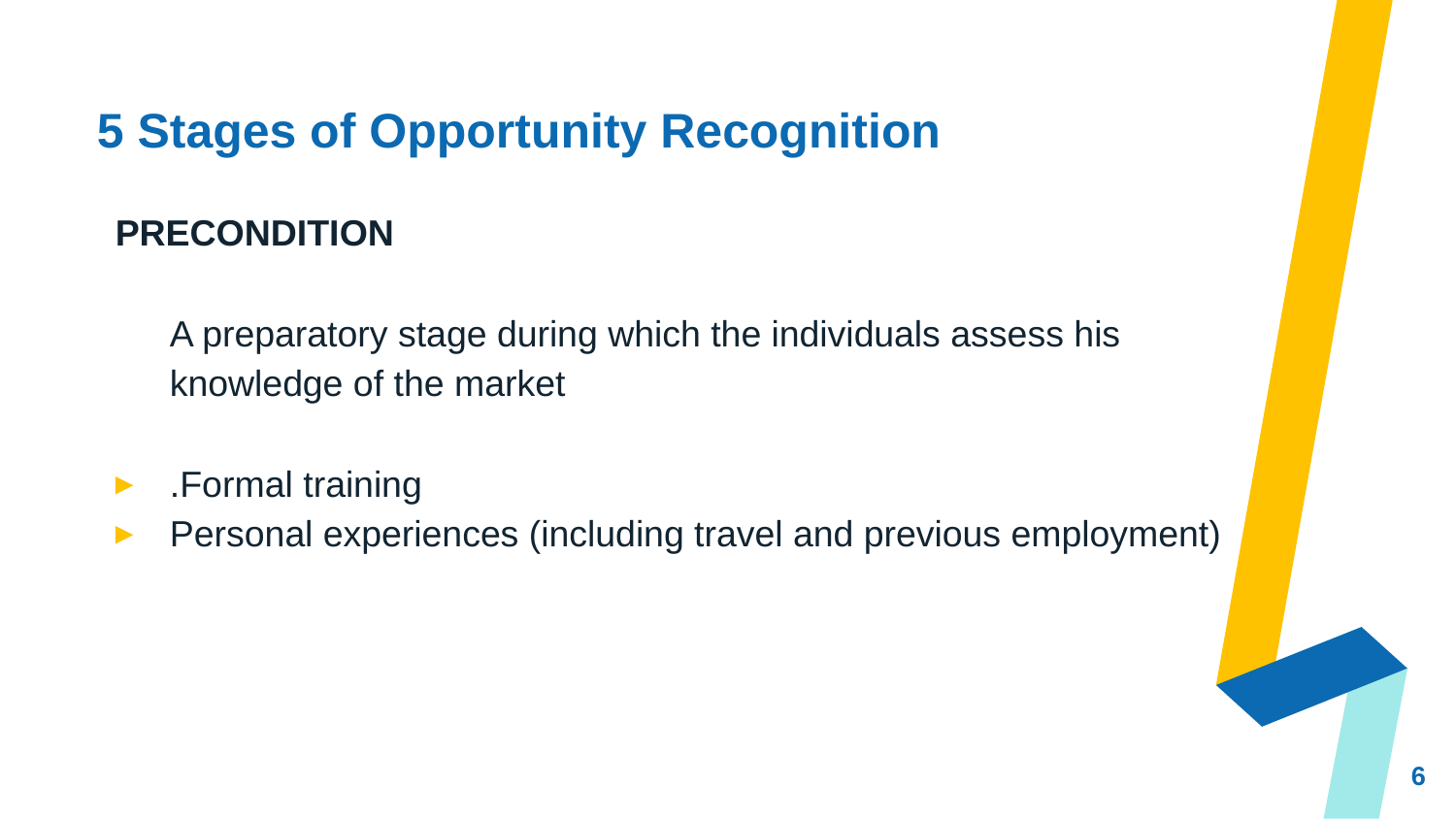

# 5 Stages of Opportunity Recognition
PRECONDITION

	A preparatory stage during which the individuals assess his knowledge of the market

.Formal training
Personal experiences (including travel and previous employment)

6